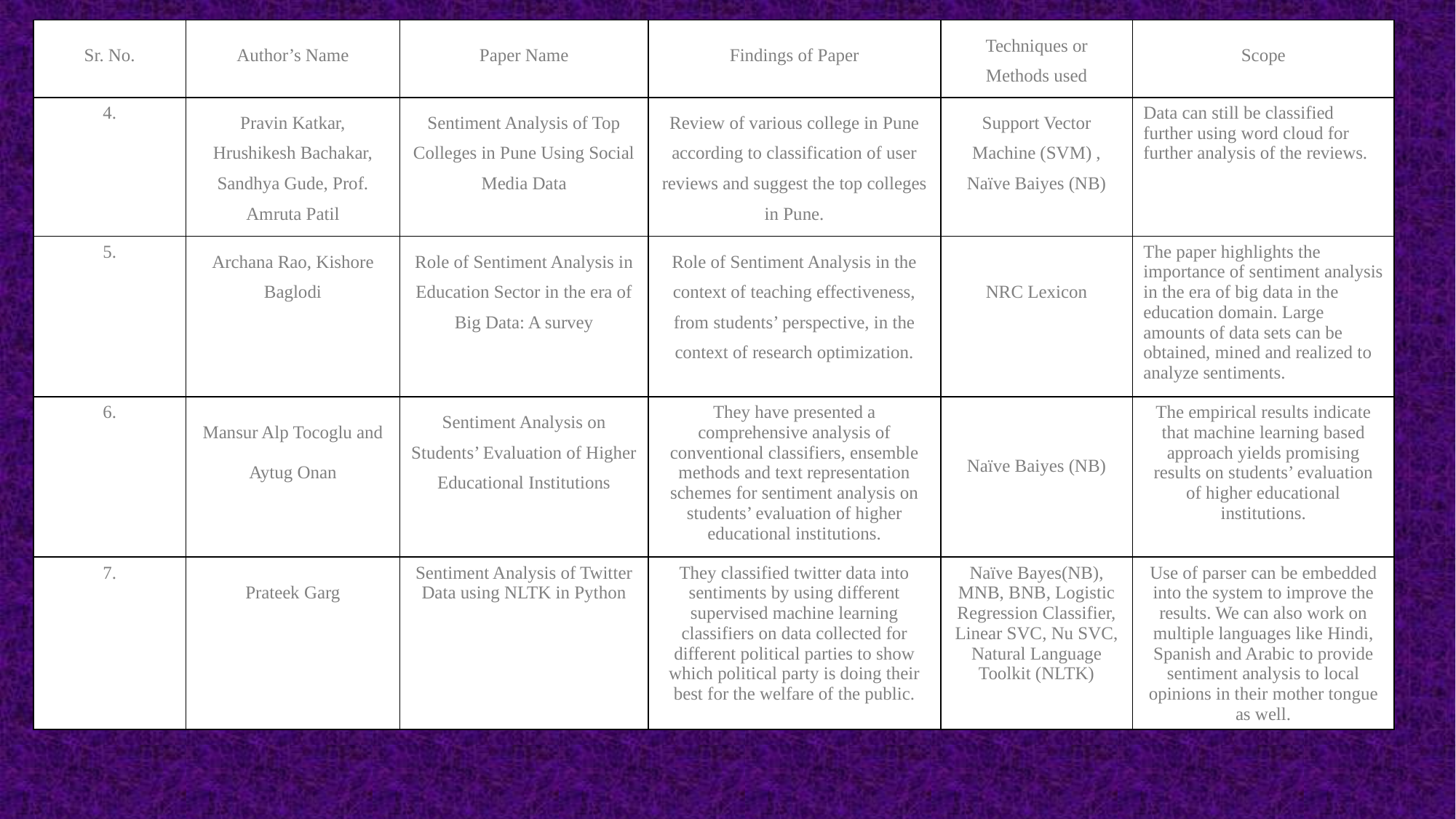

| Sr. No. | Author’s Name | Paper Name | Findings of Paper | Techniques or Methods used | Scope |
| --- | --- | --- | --- | --- | --- |
| 4. | Pravin Katkar, Hrushikesh Bachakar, Sandhya Gude, Prof. Amruta Patil | Sentiment Analysis of Top Colleges in Pune Using Social Media Data | Review of various college in Pune according to classification of user reviews and suggest the top colleges in Pune. | Support Vector Machine (SVM) , Naïve Baiyes (NB) | Data can still be classified further using word cloud for further analysis of the reviews. |
| 5. | Archana Rao, Kishore Baglodi | Role of Sentiment Analysis in Education Sector in the era of Big Data: A survey | Role of Sentiment Analysis in the context of teaching effectiveness, from students’ perspective, in the context of research optimization. | NRC Lexicon | The paper highlights the importance of sentiment analysis in the era of big data in the education domain. Large amounts of data sets can be obtained, mined and realized to analyze sentiments. |
| 6. | Mansur Alp Tocoglu and Aytug Onan | Sentiment Analysis on Students’ Evaluation of Higher Educational Institutions | They have presented a comprehensive analysis of conventional classifiers, ensemble methods and text representation schemes for sentiment analysis on students’ evaluation of higher educational institutions. | Naïve Baiyes (NB) | The empirical results indicate that machine learning based approach yields promising results on students’ evaluation of higher educational institutions. |
| 7. | Prateek Garg | Sentiment Analysis of Twitter Data using NLTK in Python | They classified twitter data into sentiments by using different supervised machine learning classifiers on data collected for different political parties to show which political party is doing their best for the welfare of the public. | Naïve Bayes(NB), MNB, BNB, Logistic Regression Classifier, Linear SVC, Nu SVC, Natural Language Toolkit (NLTK) | Use of parser can be embedded into the system to improve the results. We can also work on multiple languages like Hindi, Spanish and Arabic to provide sentiment analysis to local opinions in their mother tongue as well. |